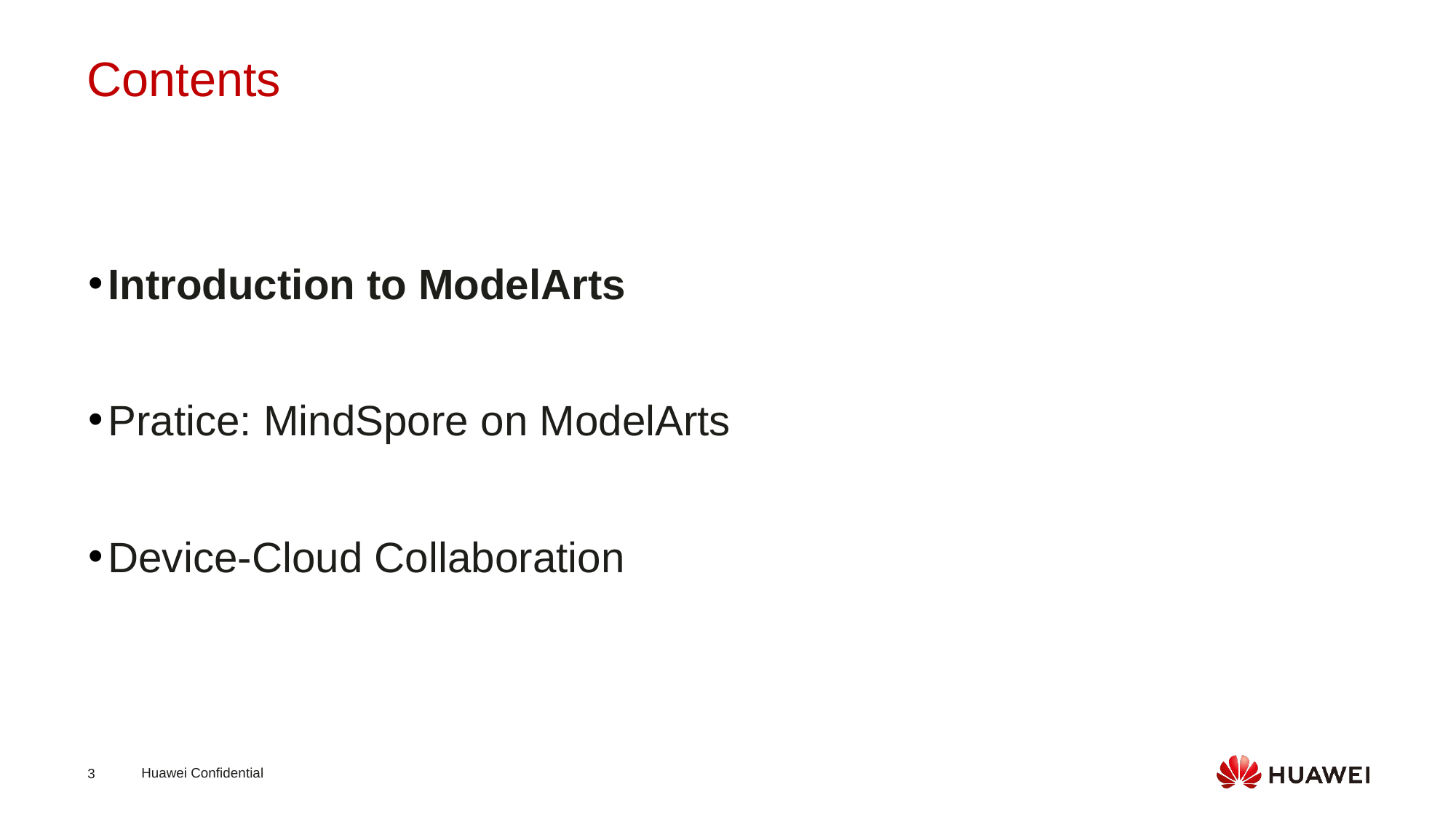

Contents
Introduction to ModelArts
Pratice: MindSpore on ModelArts
Device-Cloud Collaboration